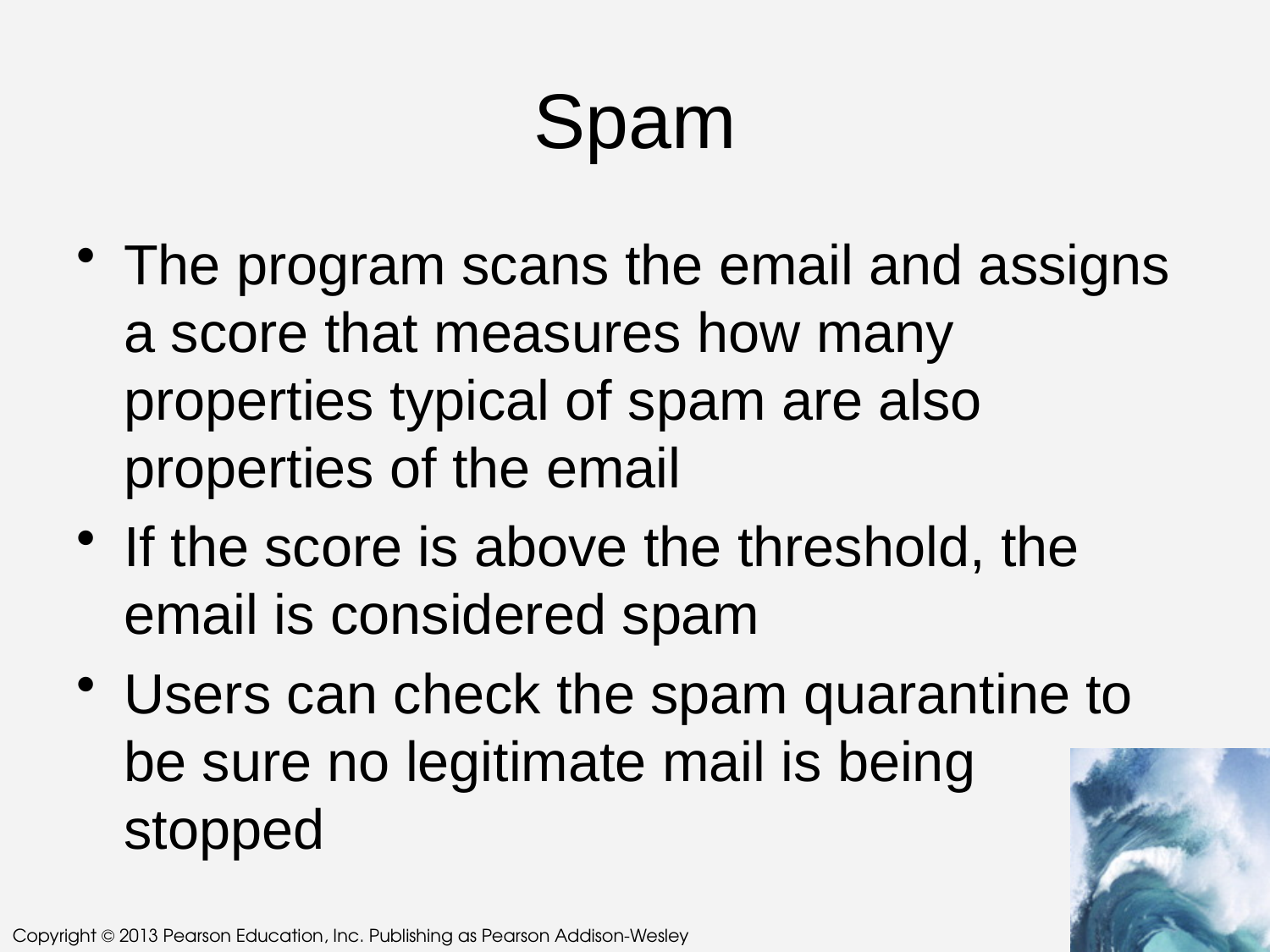

# Spam
The program scans the email and assigns a score that measures how many properties typical of spam are also properties of the email
If the score is above the threshold, the email is considered spam
Users can check the spam quarantine to be sure no legitimate mail is being
stopped